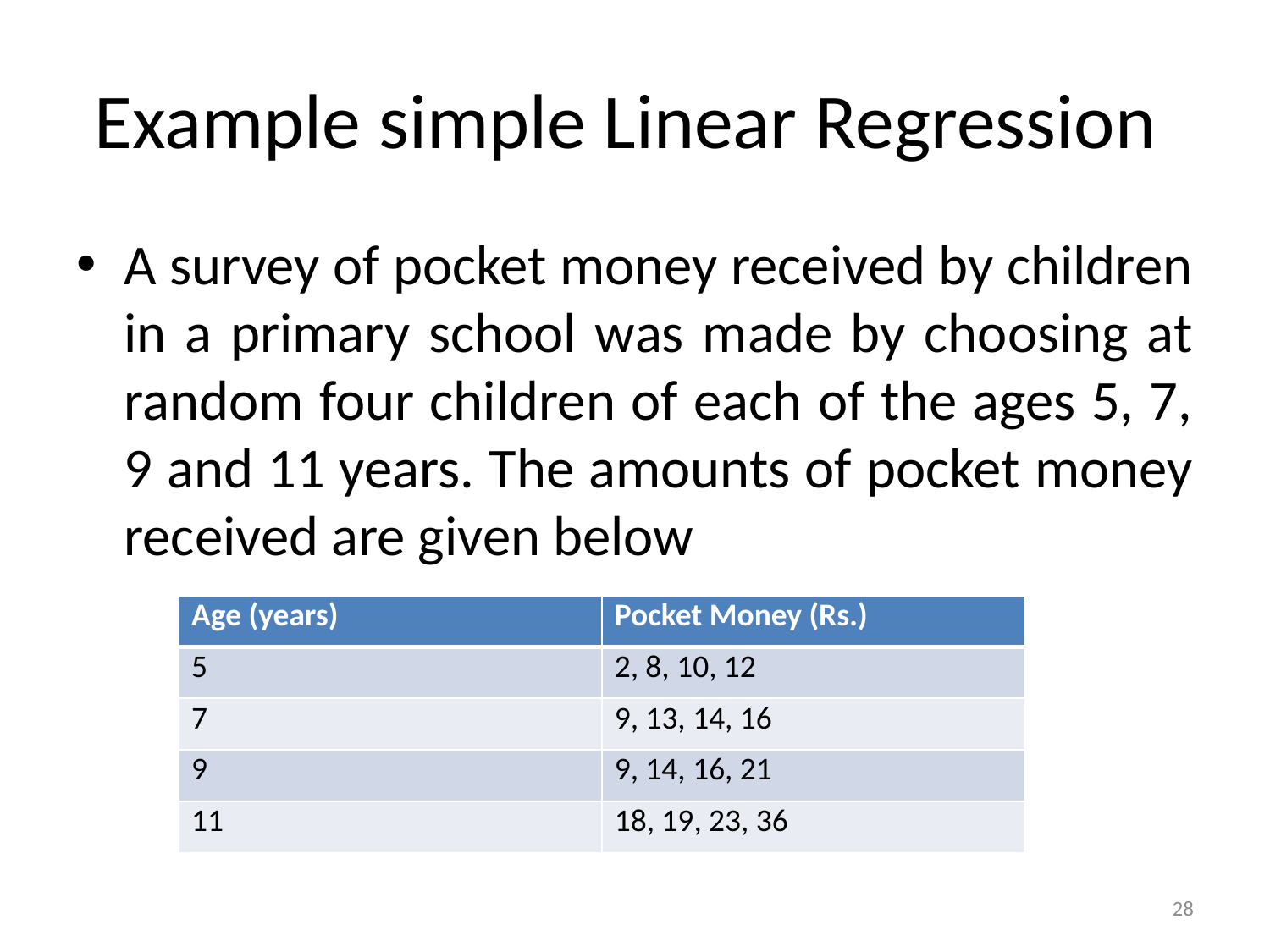

# Example simple Linear Regression
A survey of pocket money received by children in a primary school was made by choosing at random four children of each of the ages 5, 7, 9 and 11 years. The amounts of pocket money received are given below

| Age (years) | Pocket Money (Rs.) |
| --- | --- |
| 5 | 2, 8, 10, 12 |
| 7 | 9, 13, 14, 16 |
| 9 | 9, 14, 16, 21 |
| 11 | 18, 19, 23, 36 |
28